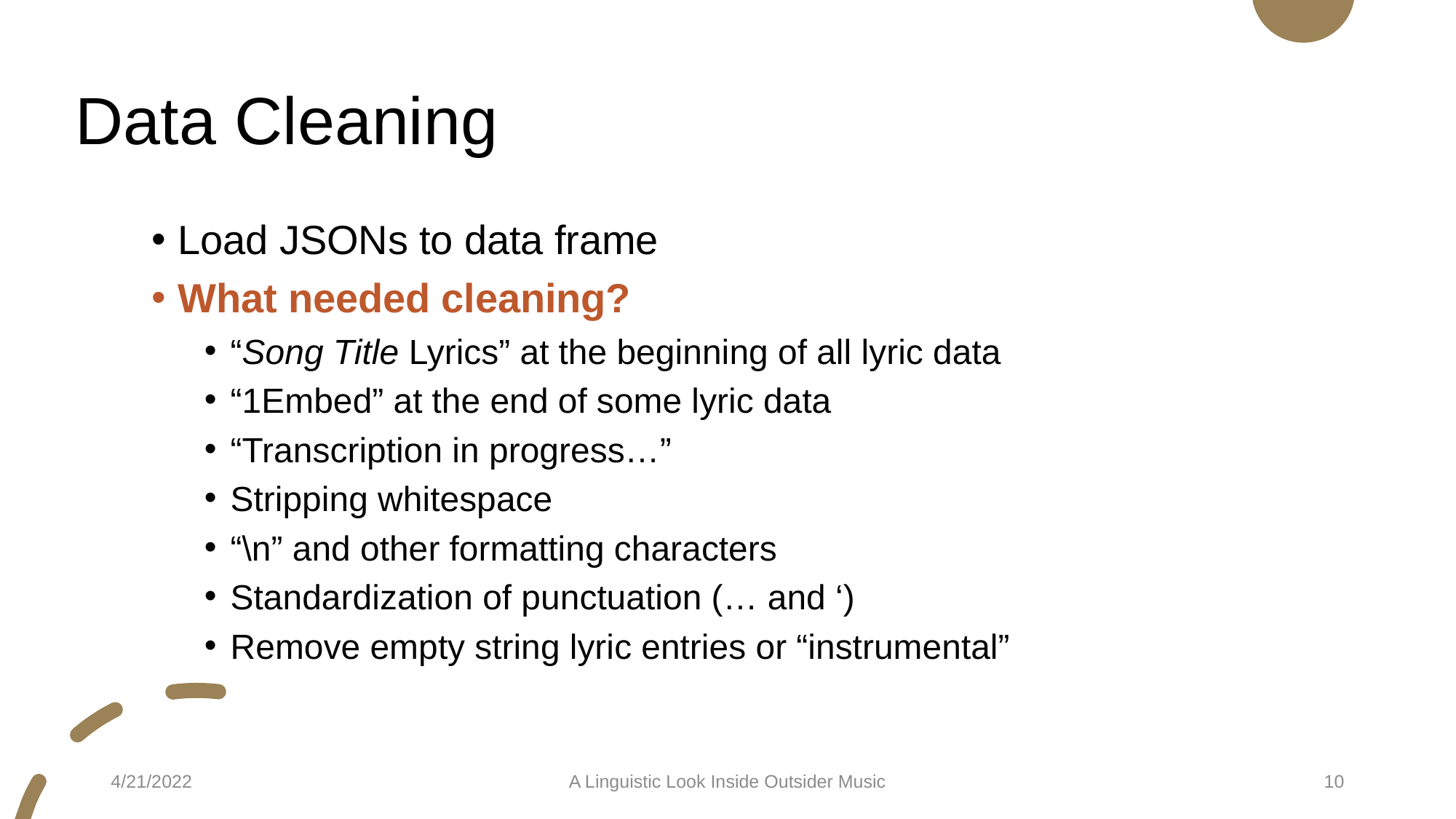

# Data Cleaning
Load JSONs to data frame
What needed cleaning?
“Song Title Lyrics” at the beginning of all lyric data
“1Embed” at the end of some lyric data
“Transcription in progress…”
Stripping whitespace
“\n” and other formatting characters
Standardization of punctuation (… and ‘)
Remove empty string lyric entries or “instrumental”
4/21/2022
A Linguistic Look Inside Outsider Music
10